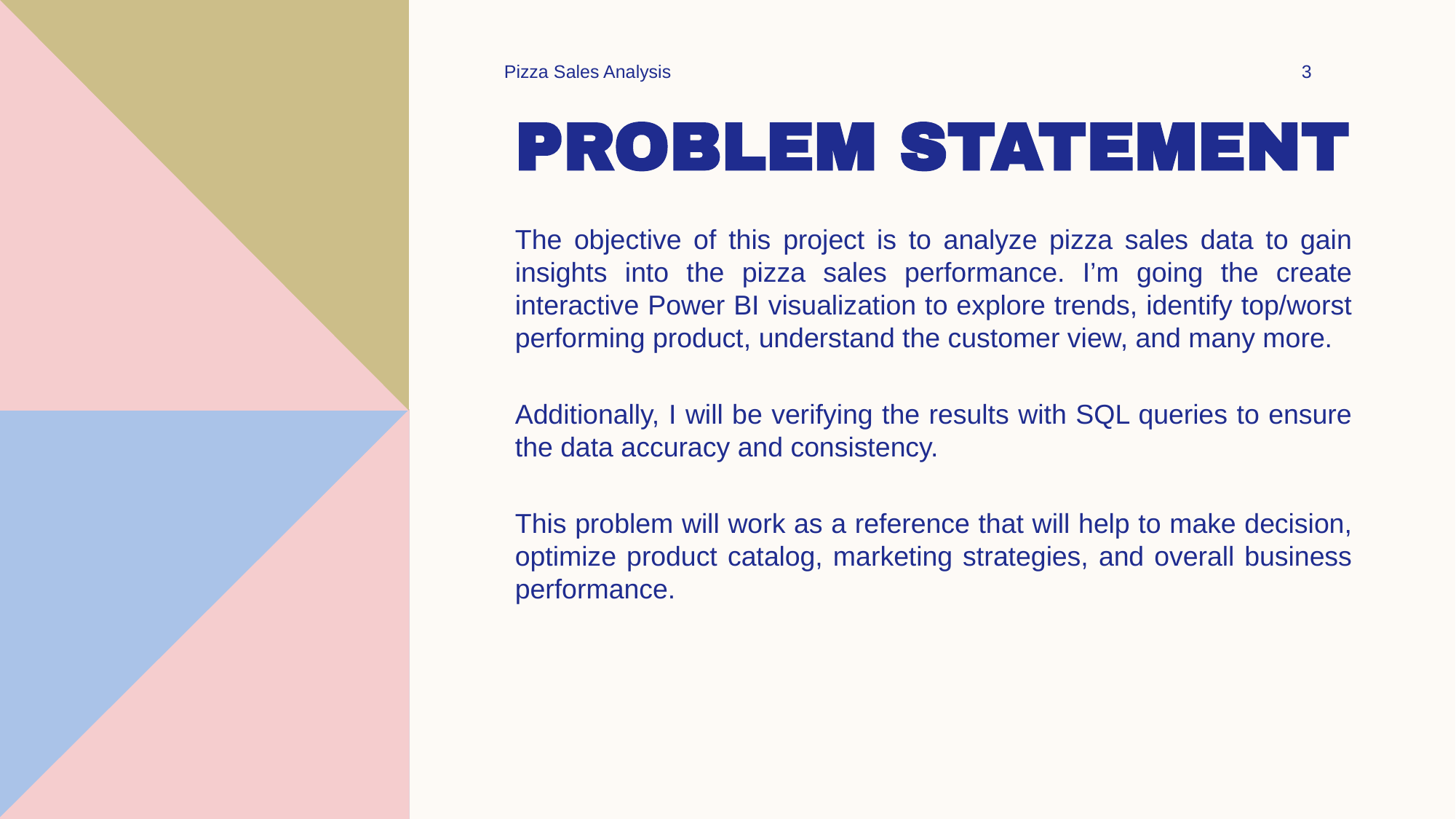

Pizza Sales Analysis
3
# Problem Statement
The objective of this project is to analyze pizza sales data to gain insights into the pizza sales performance. I’m going the create interactive Power BI visualization to explore trends, identify top/worst performing product, understand the customer view, and many more.

Additionally, I will be verifying the results with SQL queries to ensure the data accuracy and consistency.

This problem will work as a reference that will help to make decision, optimize product catalog, marketing strategies, and overall business performance.